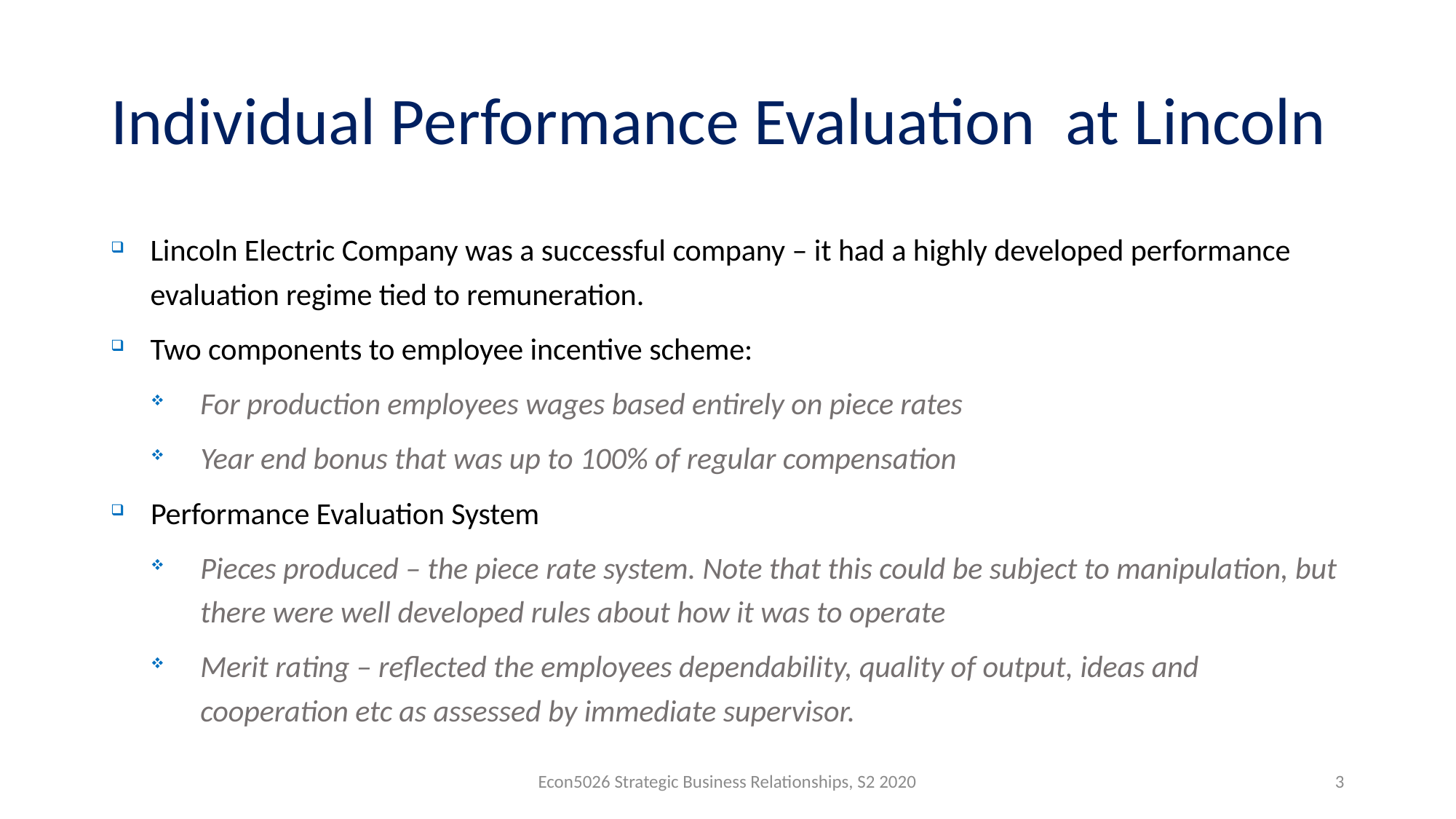

# Individual Performance Evaluation  at Lincoln
Lincoln Electric Company was a successful company – it had a highly developed performance evaluation regime tied to remuneration.
Two components to employee incentive scheme:
For production employees wages based entirely on piece rates
Year end bonus that was up to 100% of regular compensation
Performance Evaluation System
Pieces produced – the piece rate system. Note that this could be subject to manipulation, but there were well developed rules about how it was to operate
Merit rating – reflected the employees dependability, quality of output, ideas and cooperation etc as assessed by immediate supervisor.

Econ5026 Strategic Business Relationships, S2 2020
3